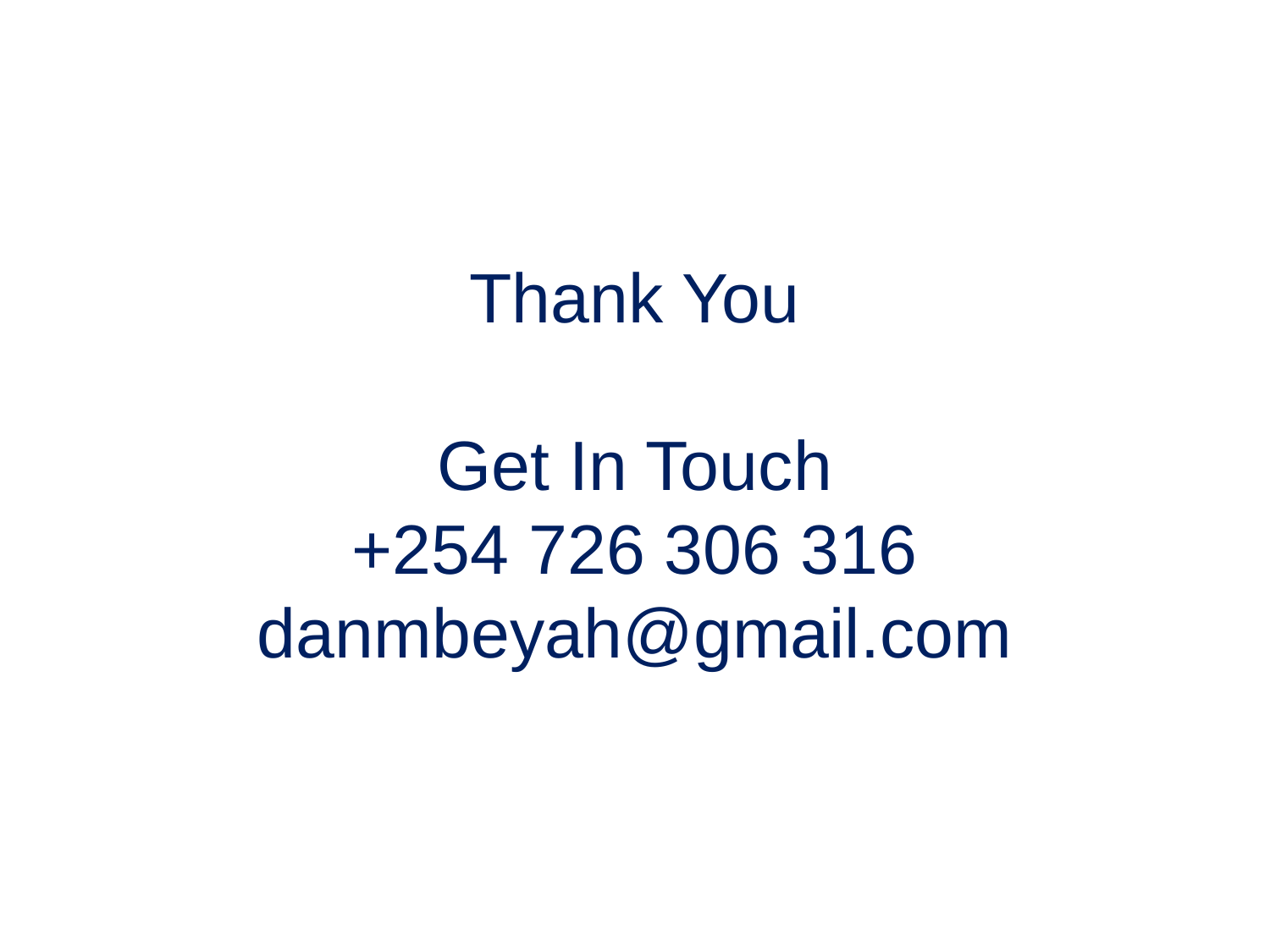

# Thank You Get In Touch +254 726 306 316 danmbeyah@gmail.com